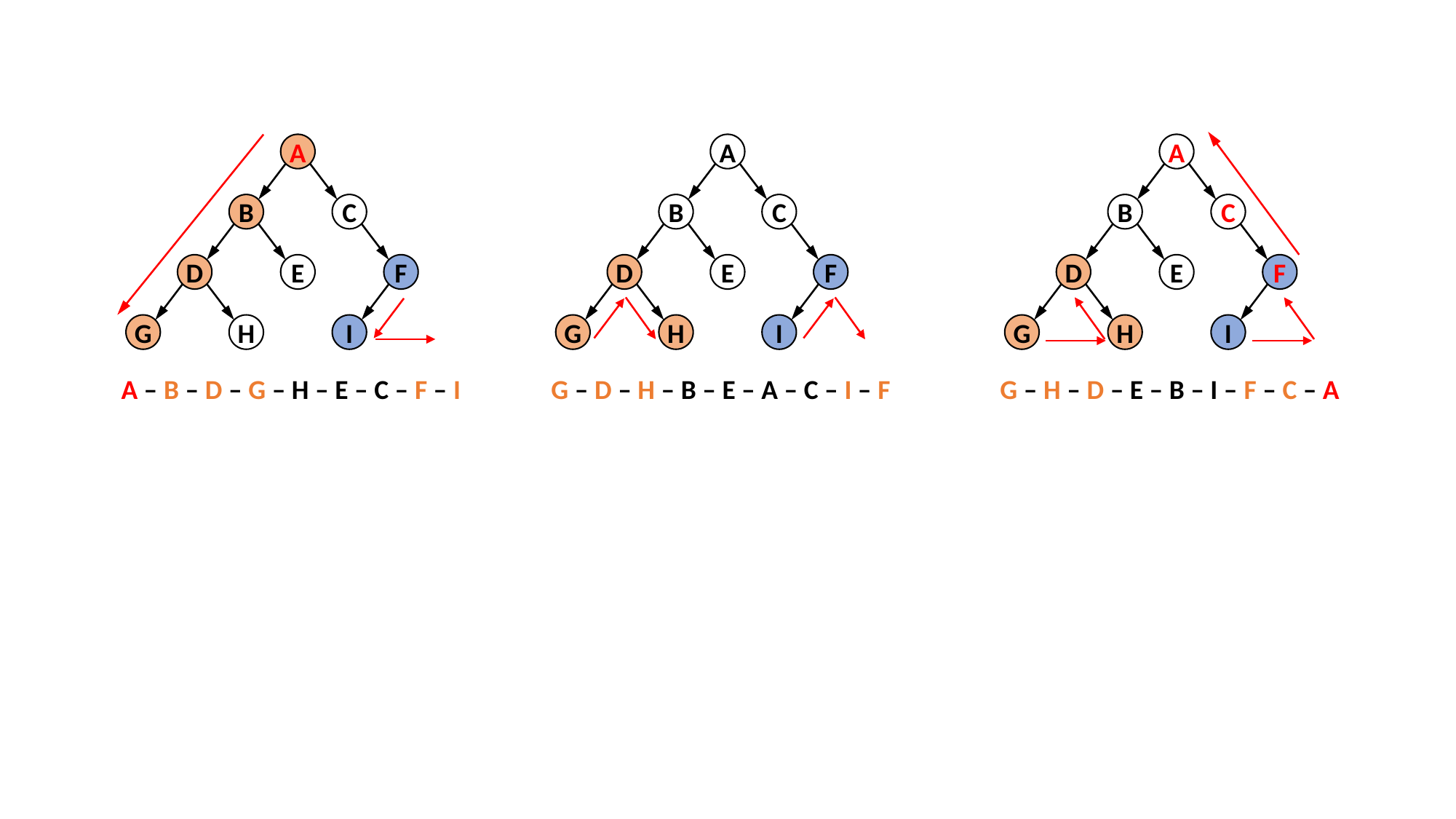

A
A
A
B
C
B
C
B
C
D
E
F
D
E
F
D
E
F
G
H
I
G
H
I
G
H
I
A – B – D – G – H – E – C – F – I
G – D – H – B – E – A – C – I – F
G – H – D – E – B – I – F – C – A